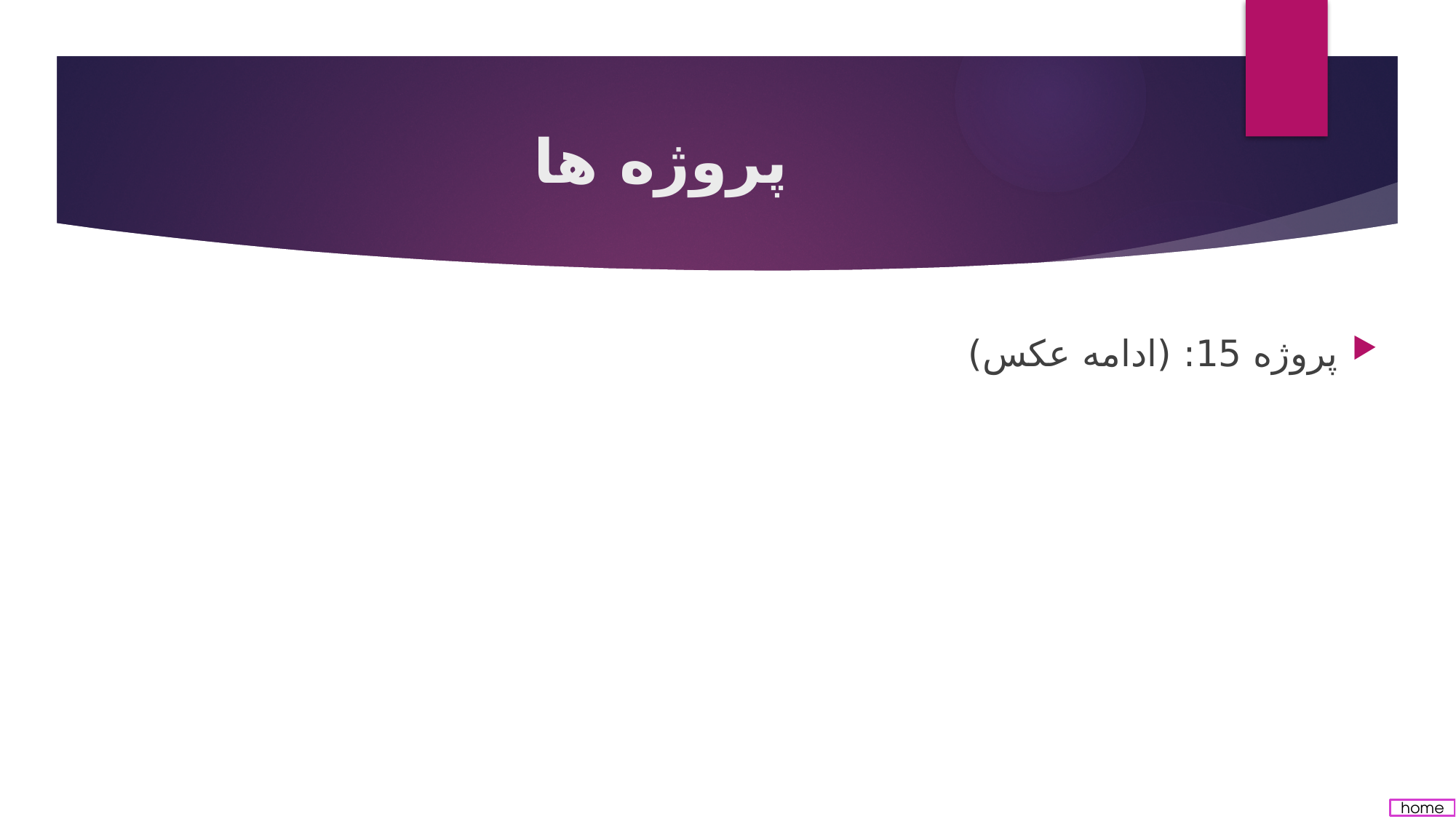

# پروژه ها
پروژه 15: (ادامه عکس)